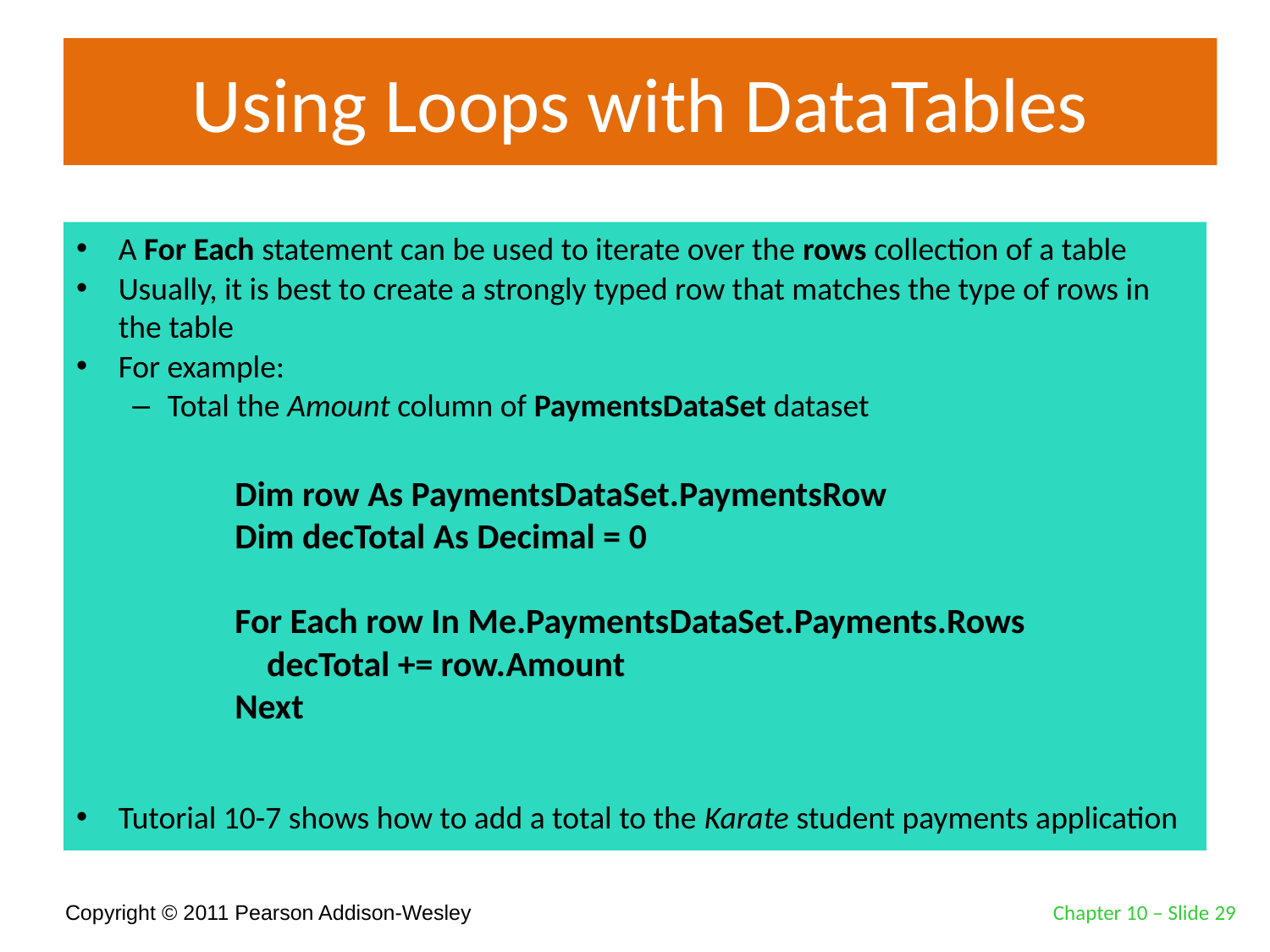

# Using Loops with DataTables
A For Each statement can be used to iterate over the rows collection of a table
Usually, it is best to create a strongly typed row that matches the type of rows in the table
For example:
Total the Amount column of PaymentsDataSet dataset

Tutorial 10-7 shows how to add a total to the Karate student payments application

Dim row As PaymentsDataSet.PaymentsRow
Dim decTotal As Decimal = 0

For Each row In Me.PaymentsDataSet.Payments.Rows
    decTotal += row.Amount
Next
Chapter 10 – Slide 29